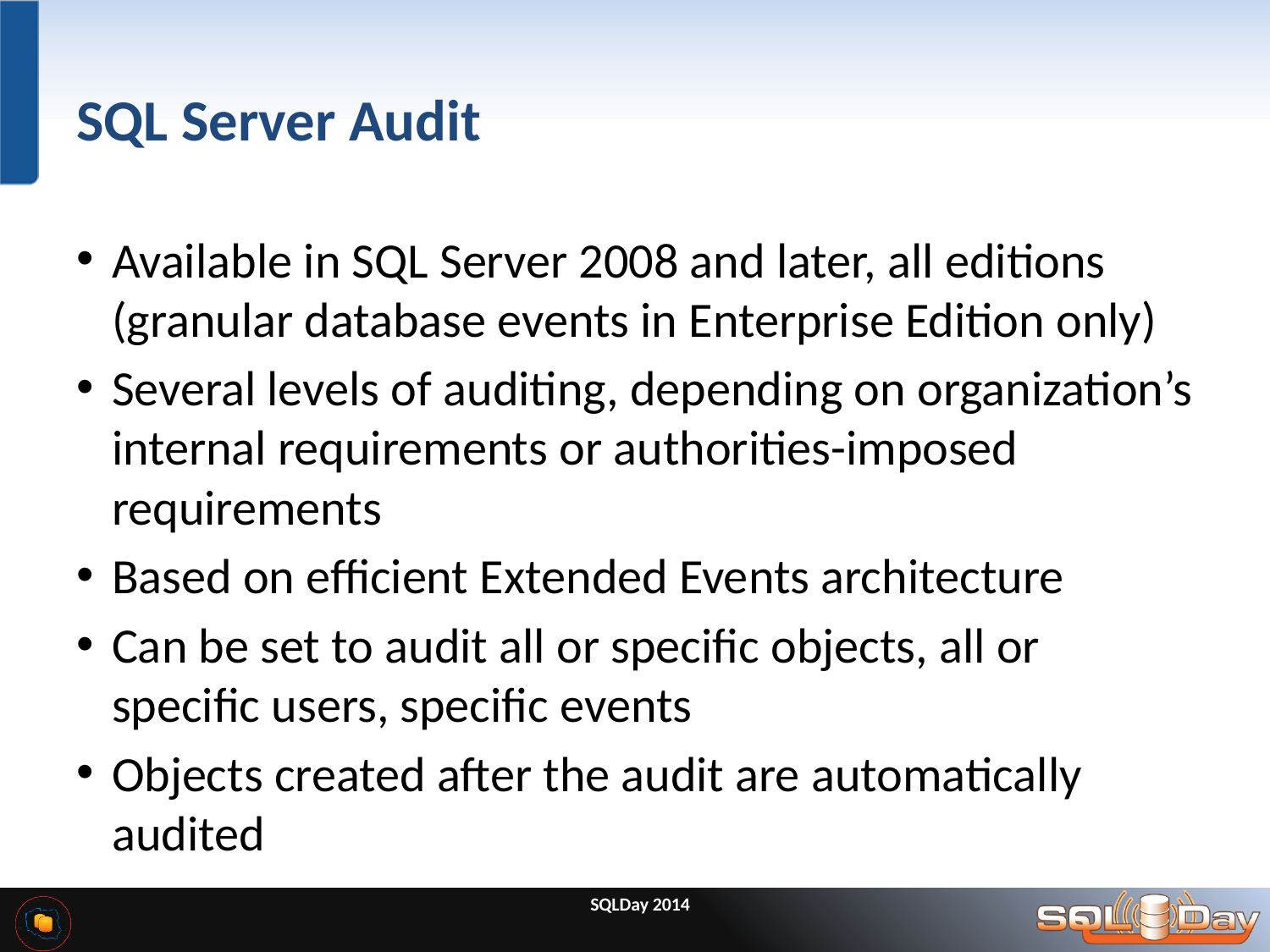

# SQL Server Audit
Available in SQL Server 2008 and later, all editions (granular database events in Enterprise Edition only)
Several levels of auditing, depending on organization’s internal requirements or authorities-imposed requirements
Based on efficient Extended Events architecture
Can be set to audit all or specific objects, all or specific users, specific events
Objects created after the audit are automatically audited
SQLDay 2014